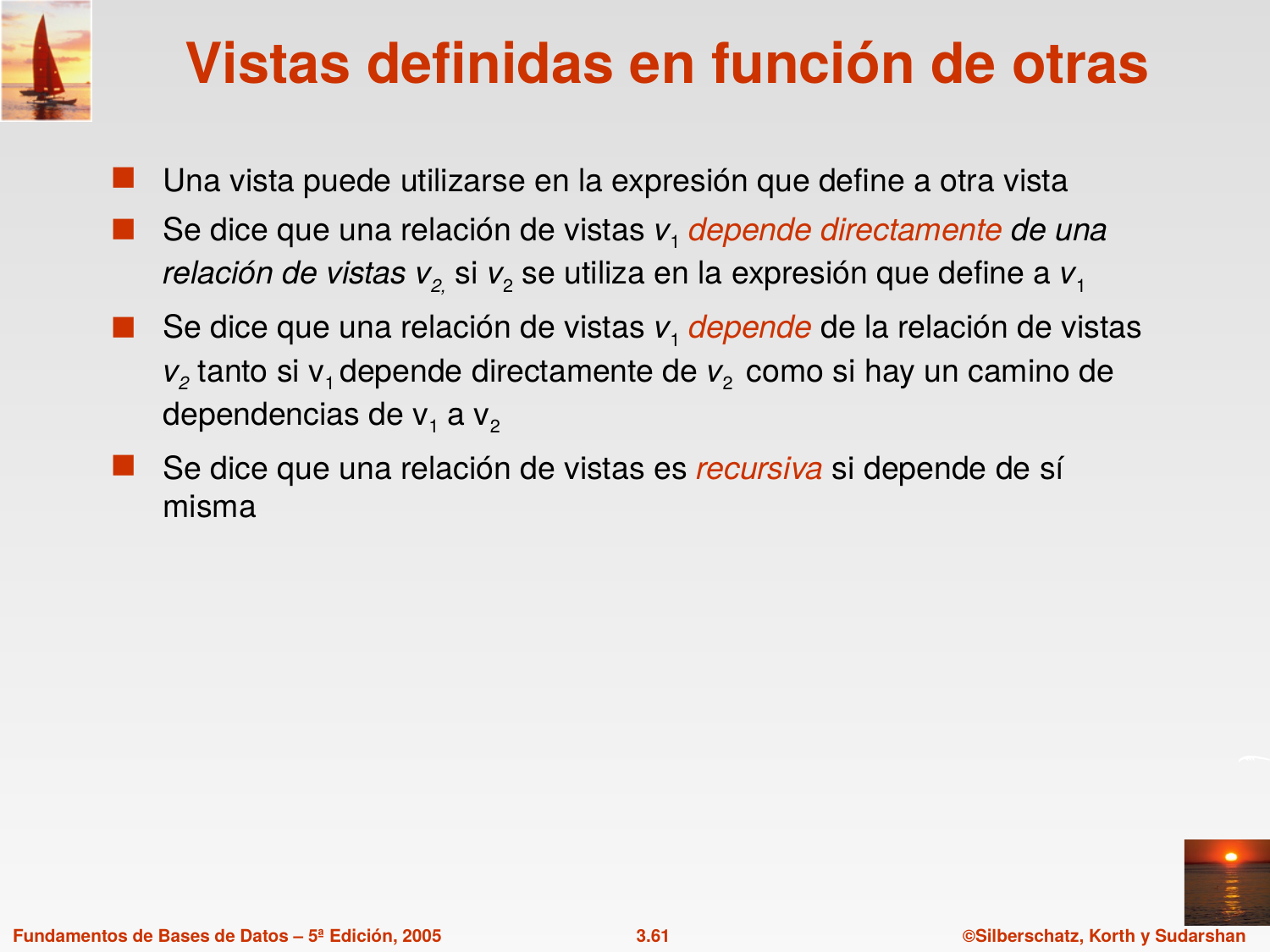

# Vistas definidas en función de otras
Una vista puede utilizarse en la expresión que define a otra vista
Se dice que una relación de vistas v1 depende directamente de una relación de vistas v2, si v2 se utiliza en la expresión que define a v1
Se dice que una relación de vistas v1 depende de la relación de vistas v2 tanto si v1 depende directamente de v2  como si hay un camino de dependencias de v1 a v2
Se dice que una relación de vistas es recursiva si depende de sí misma